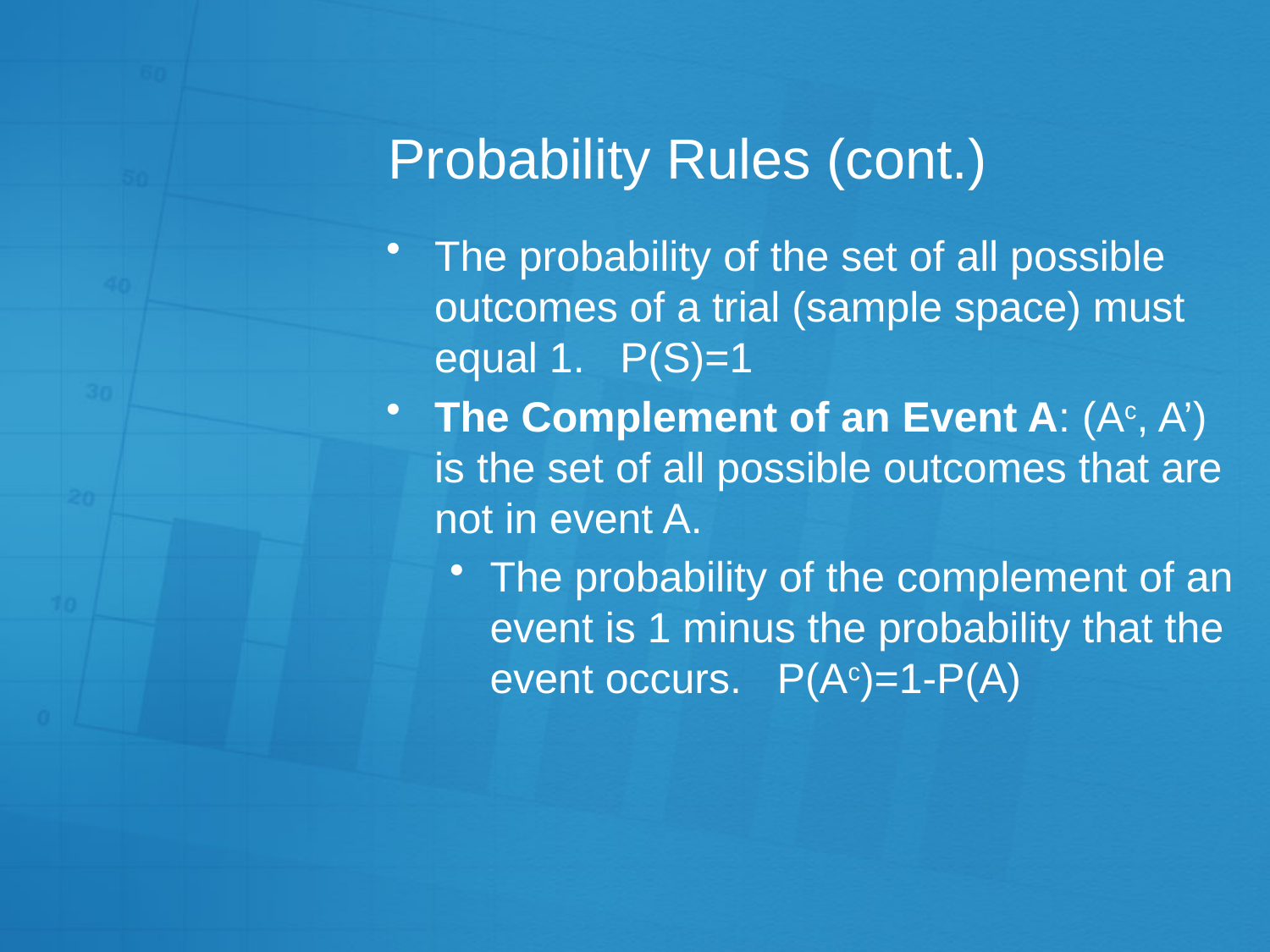

# Probability Rules (cont.)
The probability of the set of all possible outcomes of a trial (sample space) must equal 1.   P(S)=1
The Complement of an Event A: (Ac, A’) is the set of all possible outcomes that are not in event A.
The probability of the complement of an event is 1 minus the probability that the event occurs.   P(Ac)=1-P(A)